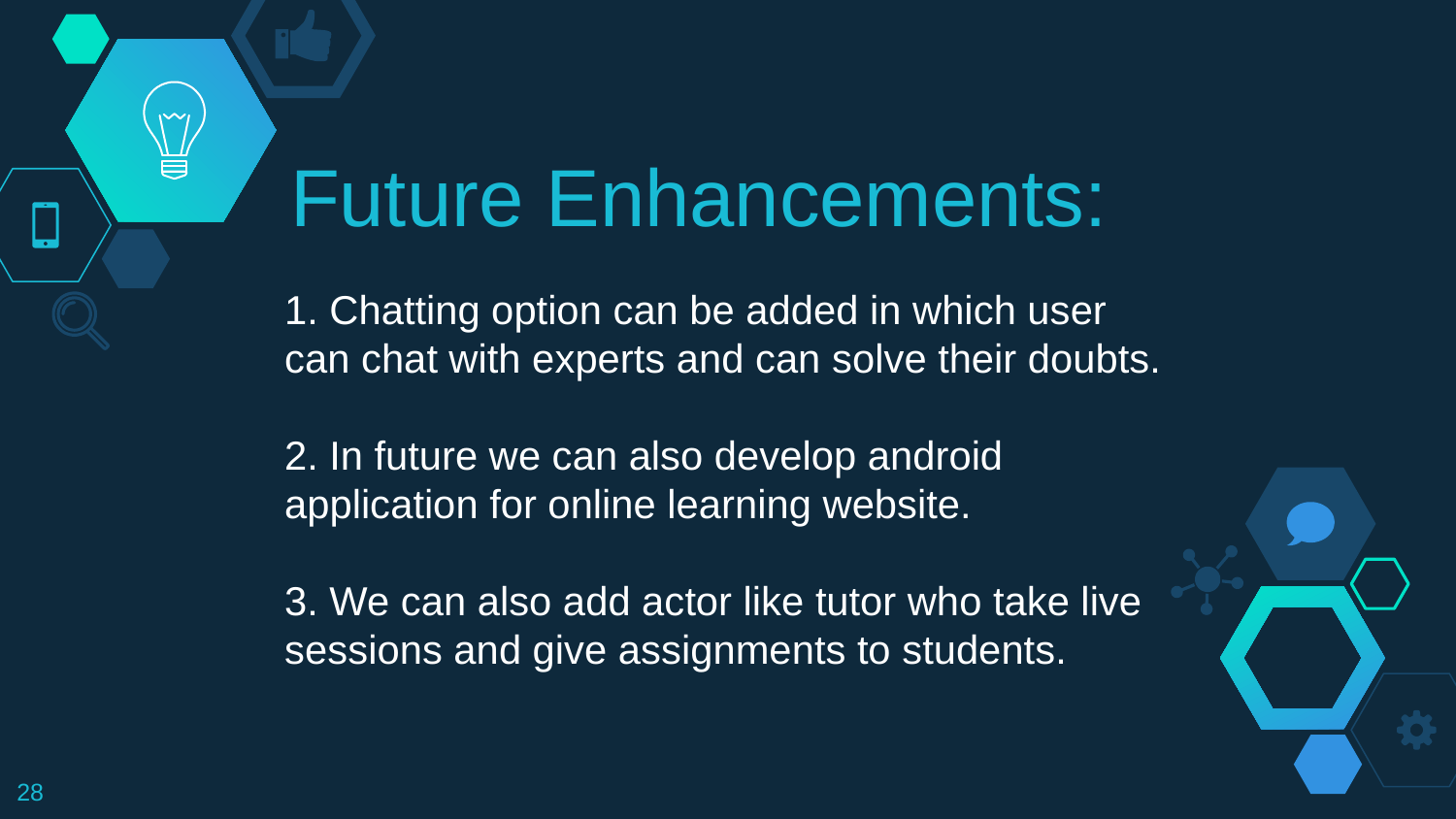

# Future Enhancements:
1. Chatting option can be added in which user can chat with experts and can solve their doubts.

2. In future we can also develop android application for online learning website.

3. We can also add actor like tutor who take live sessions and give assignments to students.
28